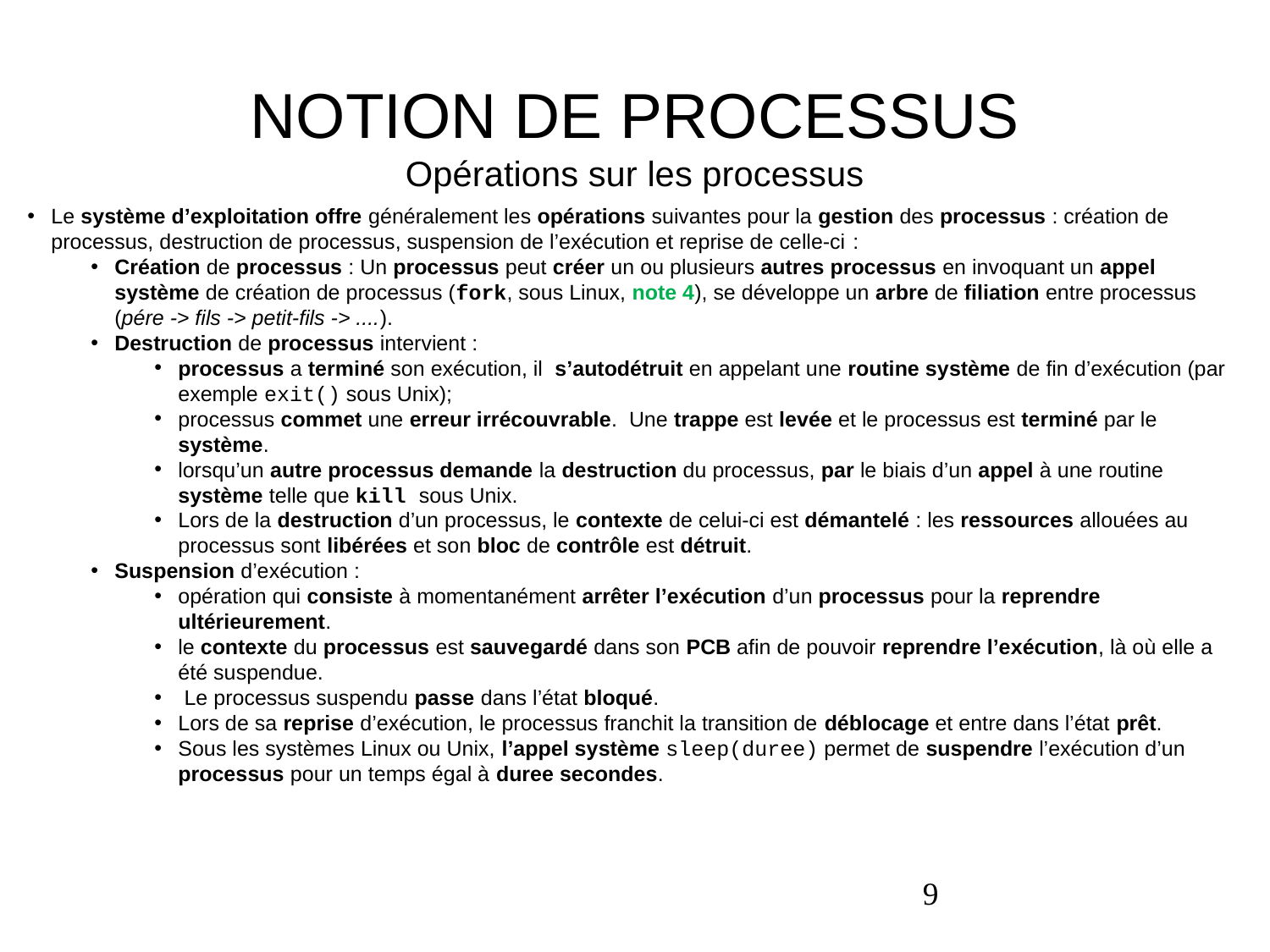

# NOTION DE PROCESSUS Opérations sur les processus
Le système d’exploitation offre généralement les opérations suivantes pour la gestion des processus : création de processus, destruction de processus, suspension de l’exécution et reprise de celle-ci :
Création de processus : Un processus peut créer un ou plusieurs autres processus en invoquant un appel système de création de processus (fork, sous Linux, note 4), se développe un arbre de filiation entre processus (pére -> fils -> petit-fils -> ....).
Destruction de processus intervient :
processus a terminé son exécution, il  s’autodétruit en appelant une routine système de fin d’exécution (par exemple exit() sous Unix);
processus commet une erreur irrécouvrable.  Une trappe est levée et le processus est terminé par le système.
lorsqu’un autre processus demande la destruction du processus, par le biais d’un appel à une routine système telle que kill sous Unix.
Lors de la destruction d’un processus, le contexte de celui-ci est démantelé : les ressources allouées au processus sont libérées et son bloc de contrôle est détruit.
Suspension d’exécution :
opération qui consiste à momentanément arrêter l’exécution d’un processus pour la reprendre ultérieurement.
le contexte du processus est sauvegardé dans son PCB afin de pouvoir reprendre l’exécution, là où elle a été suspendue.
 Le processus suspendu passe dans l’état bloqué.
Lors de sa reprise d’exécution, le processus franchit la transition de déblocage et entre dans l’état prêt.
Sous les systèmes Linux ou Unix, l’appel système sleep(duree) permet de suspendre l’exécution d’un processus pour un temps égal à duree secondes.
9